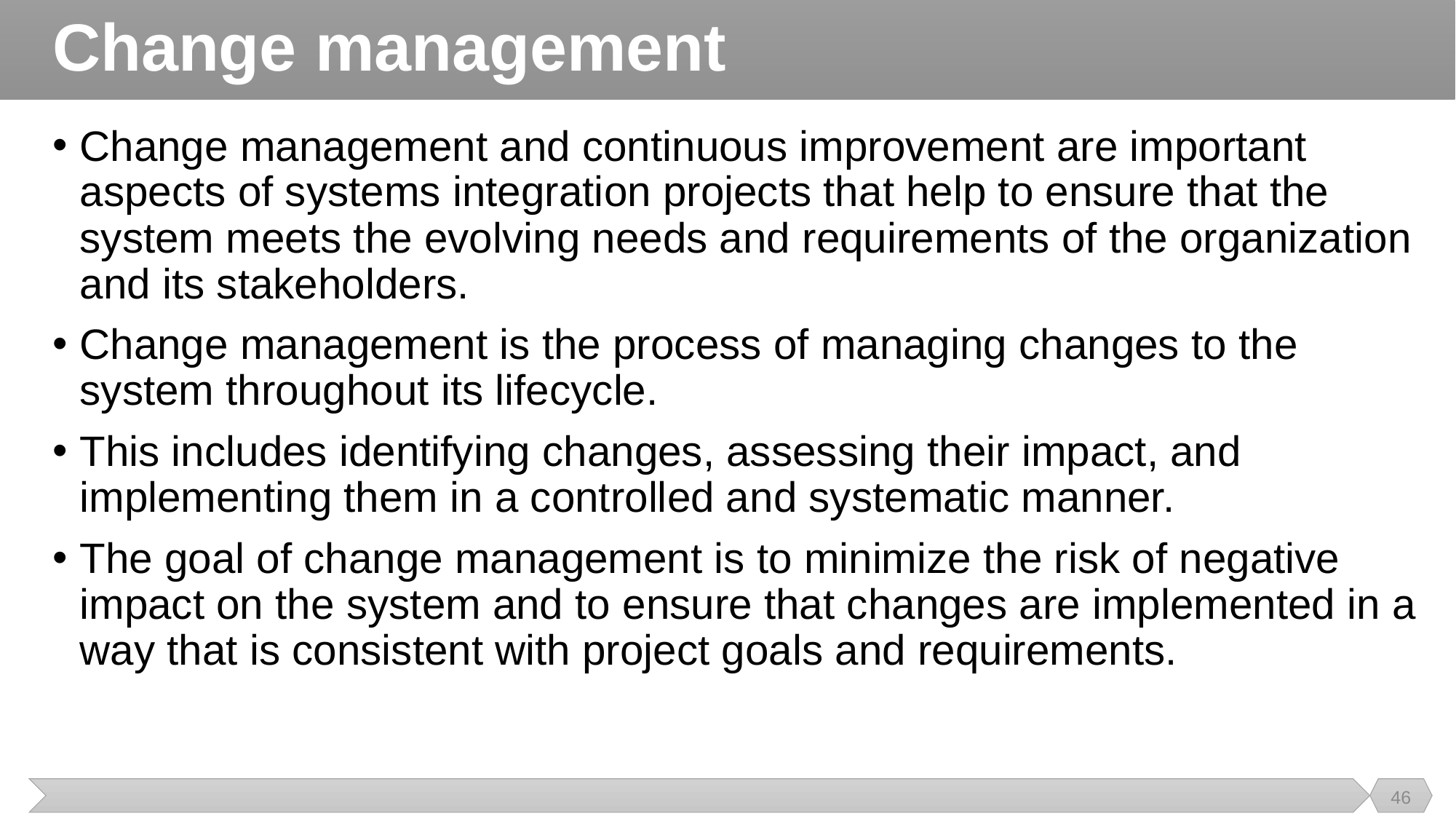

# Change management
Change management and continuous improvement are important aspects of systems integration projects that help to ensure that the system meets the evolving needs and requirements of the organization and its stakeholders.
Change management is the process of managing changes to the system throughout its lifecycle.
This includes identifying changes, assessing their impact, and implementing them in a controlled and systematic manner.
The goal of change management is to minimize the risk of negative impact on the system and to ensure that changes are implemented in a way that is consistent with project goals and requirements.
46